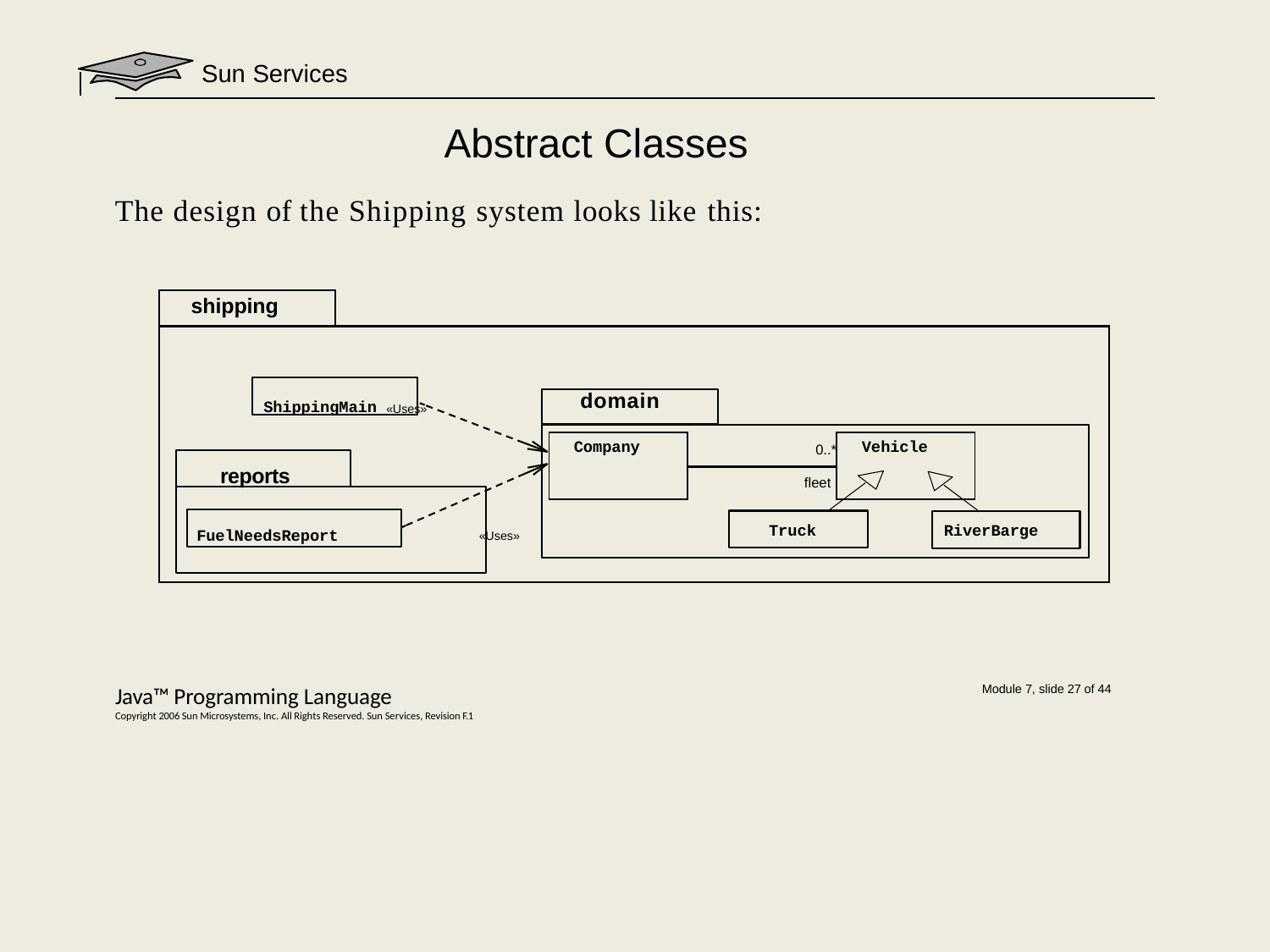

Sun Services

# Abstract Classes
The design of the Shipping system looks like this:
| shipping |  |  |  |  |
| --- | --- | --- | --- | --- |
| ShippingMain «Uses» reports FuelNeedsReport «Uses» |  | domain | Truck | RiverBarge |

| Company | 0..\* | Vehicle |
| --- | --- | --- |
|  | fleet |  |

Java™ Programming Language
Copyright 2006 Sun Microsystems, Inc. All Rights Reserved. Sun Services, Revision F.1
Module 7, slide 27 of 44